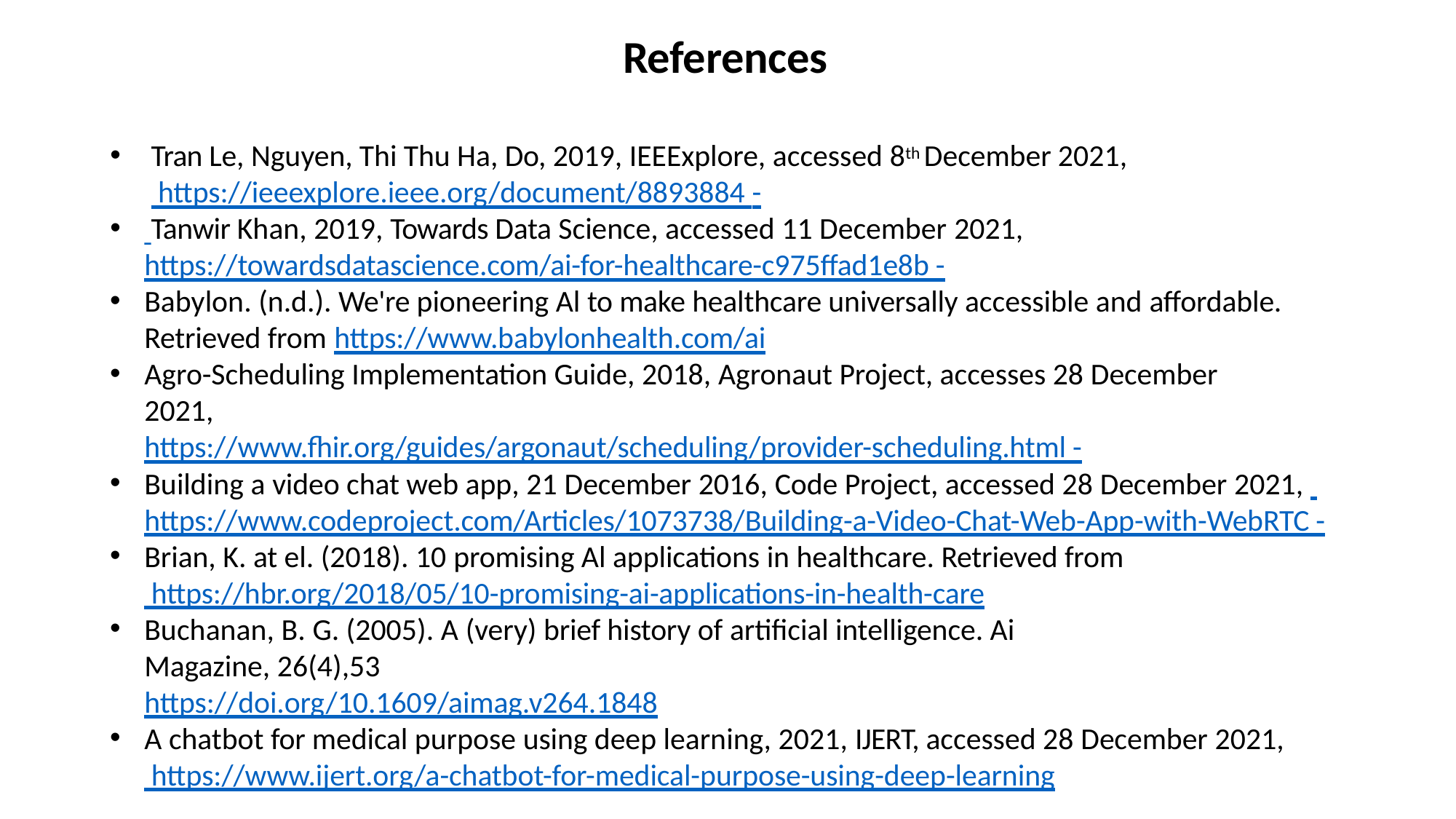

# References
Tran Le, Nguyen, Thi Thu Ha, Do, 2019, IEEExplore, accessed 8th December 2021,  https://ieeexplore.ieee.org/document/8893884 -
Tanwir Khan, 2019, Towards Data Science, accessed 11 December 2021,
https://towardsdatascience.com/ai-for-healthcare-c975ffad1e8b -
Babylon. (n.d.). We're pioneering Al to make healthcare universally accessible and affordable.  Retrieved from https://www.babylonhealth.com/ai
Agro-Scheduling Implementation Guide, 2018, Agronaut Project, accesses 28 December 2021,
https://www.fhir.org/guides/argonaut/scheduling/provider-scheduling.html -
Building a video chat web app, 21 December 2016, Code Project, accessed 28 December 2021,  https://www.codeproject.com/Articles/1073738/Building-a-Video-Chat-Web-App-with-WebRTC -
Brian, K. at el. (2018). 10 promising Al applications in healthcare. Retrieved from  https://hbr.org/2018/05/10-promising-ai-applications-in-health-care
Buchanan, B. G. (2005). A (very) brief history of artificial intelligence. Ai Magazine, 26(4),53
https://doi.org/10.1609/aimag.v264.1848
A chatbot for medical purpose using deep learning, 2021, IJERT, accessed 28 December 2021,  https://www.ijert.org/a-chatbot-for-medical-purpose-using-deep-learning